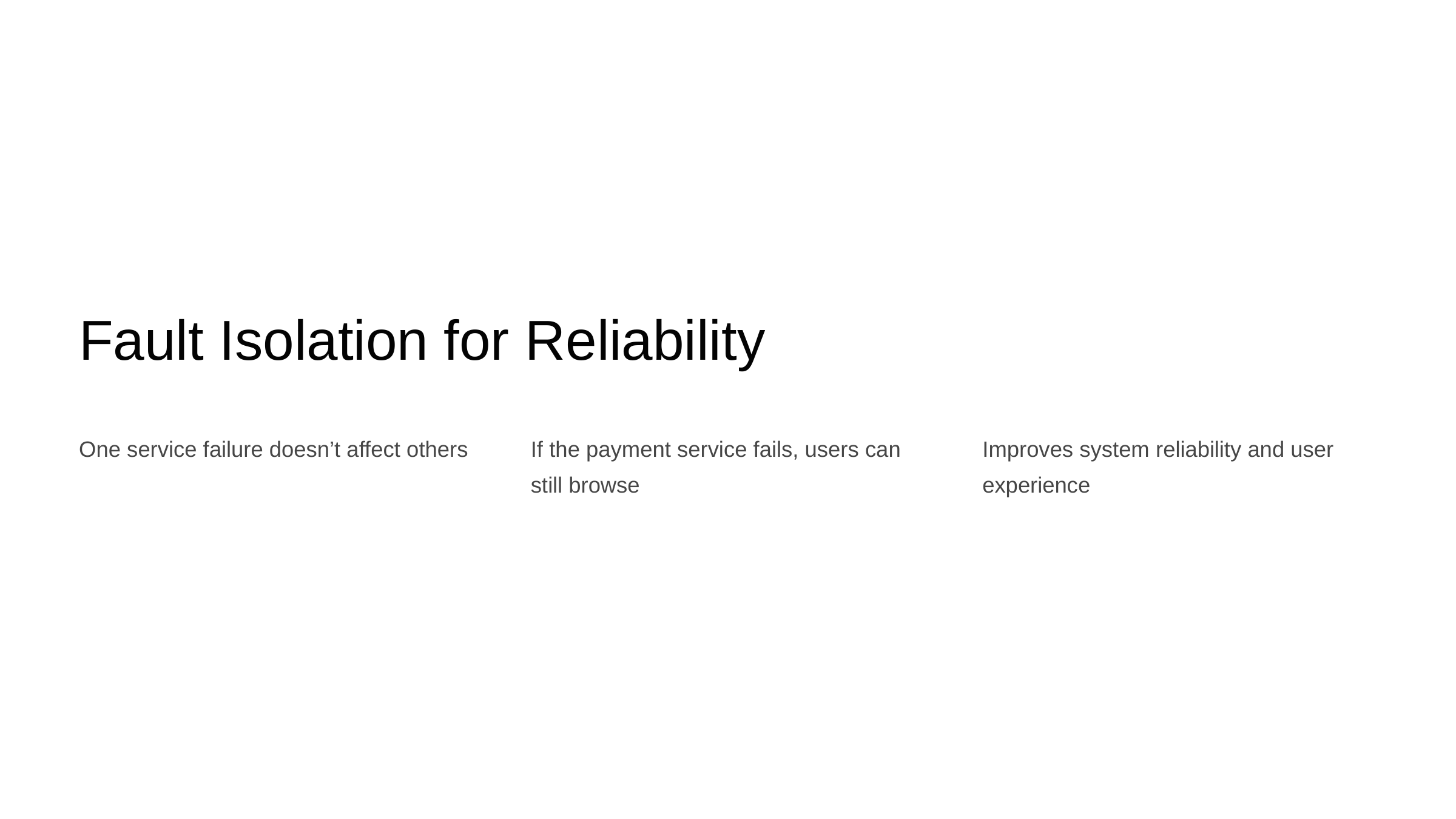

Fault Isolation for Reliability
One service failure doesn’t affect others
If the payment service fails, users can still browse
Improves system reliability and user experience